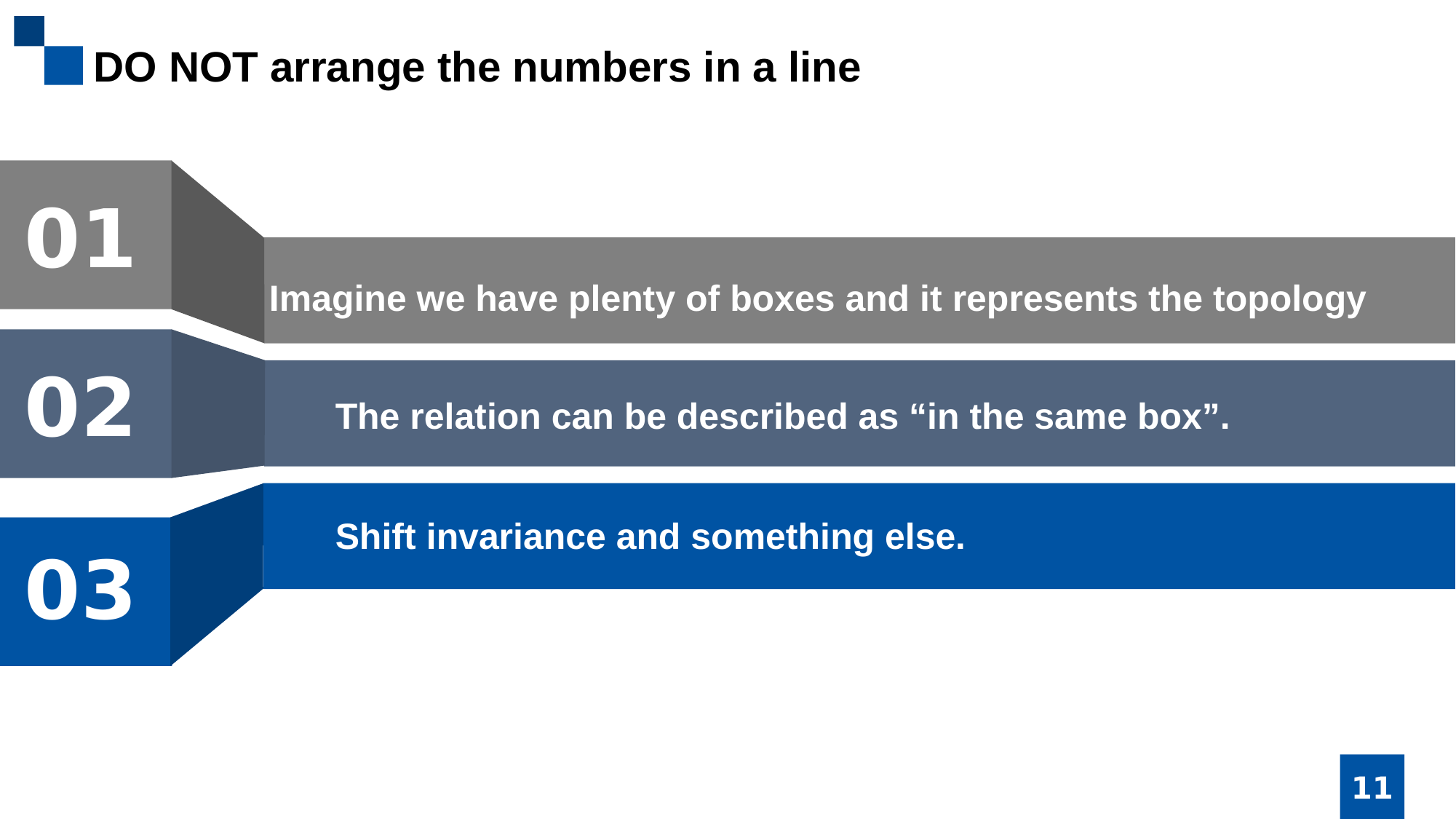

DO NOT arrange the numbers in a line

01

Imagine we have plenty of boxes and it represents the topology

02

The relation can be described as “in the same box”.
Shift invariance and something else.

03
11